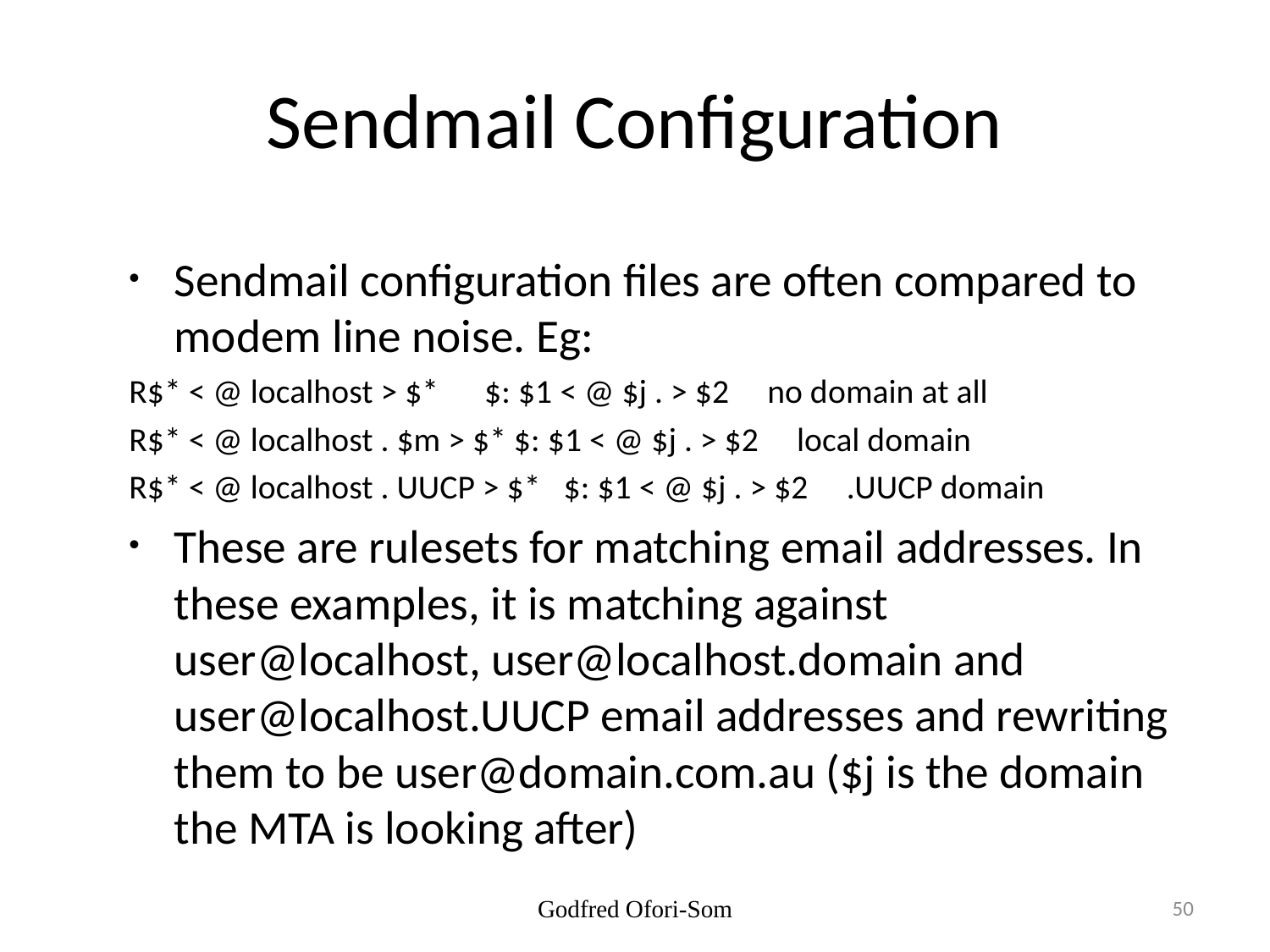

# Sendmail Configuration
Sendmail configuration files are often compared to modem line noise. Eg:
R$* < @ localhost > $*      $: $1 < @ $j . > $2     no domain at all
R$* < @ localhost . $m > $* $: $1 < @ $j . > $2     local domain
R$* < @ localhost . UUCP > $*   $: $1 < @ $j . > $2     .UUCP domain
These are rulesets for matching email addresses. In these examples, it is matching against user@localhost, user@localhost.domain and user@localhost.UUCP email addresses and rewriting them to be user@domain.com.au ($j is the domain the MTA is looking after)
Godfred Ofori-Som
50